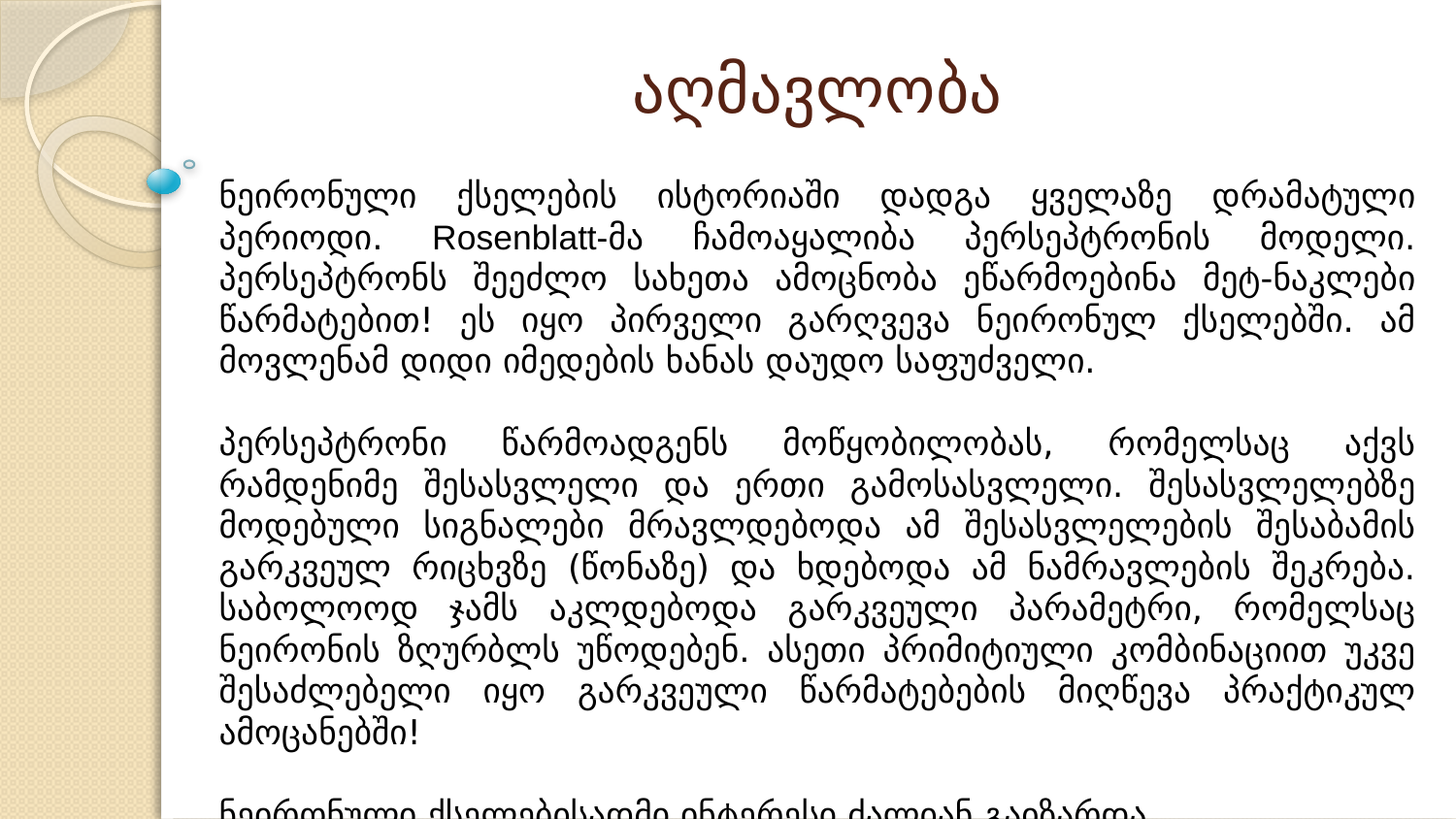

აღმავლობა
ნეირონული ქსელების ისტორიაში დადგა ყველაზე დრამატული პერიოდი. Rosenblatt-მა ჩამოაყალიბა პერსეპტრონის მოდელი. პერსეპტრონს შეეძლო სახეთა ამოცნობა ეწარმოებინა მეტ-ნაკლები წარმატებით! ეს იყო პირველი გარღვევა ნეირონულ ქსელებში. ამ მოვლენამ დიდი იმედების ხანას დაუდო საფუძველი.

პერსეპტრონი წარმოადგენს მოწყობილობას, რომელსაც აქვს რამდენიმე შესასვლელი და ერთი გამოსასვლელი. შესასვლელებზე მოდებული სიგნალები მრავლდებოდა ამ შესასვლელების შესაბამის გარკვეულ რიცხვზე (წონაზე) და ხდებოდა ამ ნამრავლების შეკრება. საბოლოოდ ჯამს აკლდებოდა გარკვეული პარამეტრი, რომელსაც ნეირონის ზღურბლს უწოდებენ. ასეთი პრიმიტიული კომბინაციით უკვე შესაძლებელი იყო გარკვეული წარმატებების მიღწევა პრაქტიკულ ამოცანებში!

ნეირონული ქსელებისადმი ინტერესი ძალიან გაიზარდა.